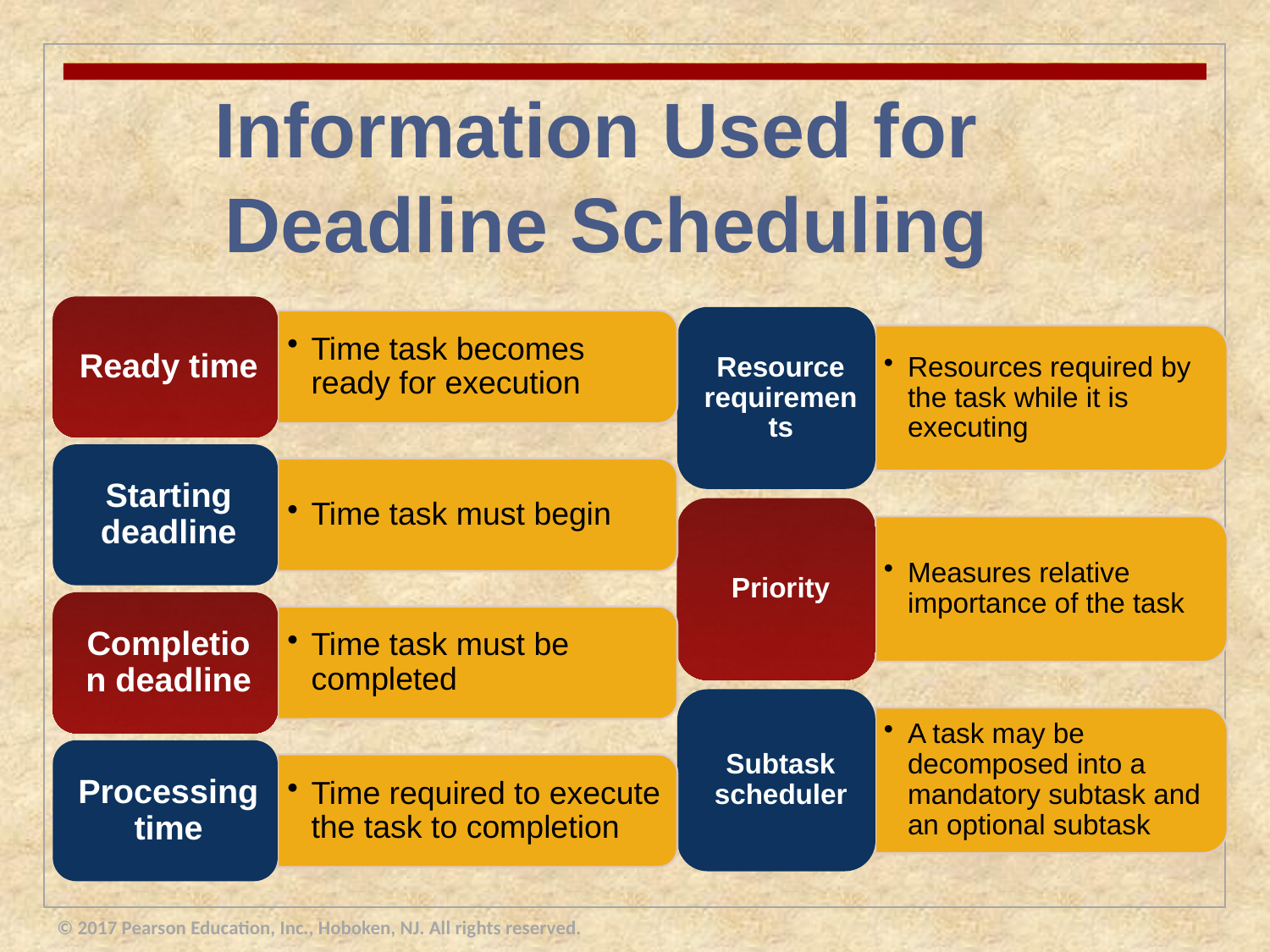

Information Used for
Deadline Scheduling

Time task becomes ready for execution
Ready time
Time task must begin
Starting deadline
Time task must be completed
Completion deadline
Time required to execute the task to completion
Processing time
Resources required by the task while it is executing
Resource requirements
Measures relative importance of the task
Priority
A task may be decomposed into a mandatory subtask and an optional subtask
Subtask scheduler
© 2017 Pearson Education, Inc., Hoboken, NJ. All rights reserved.